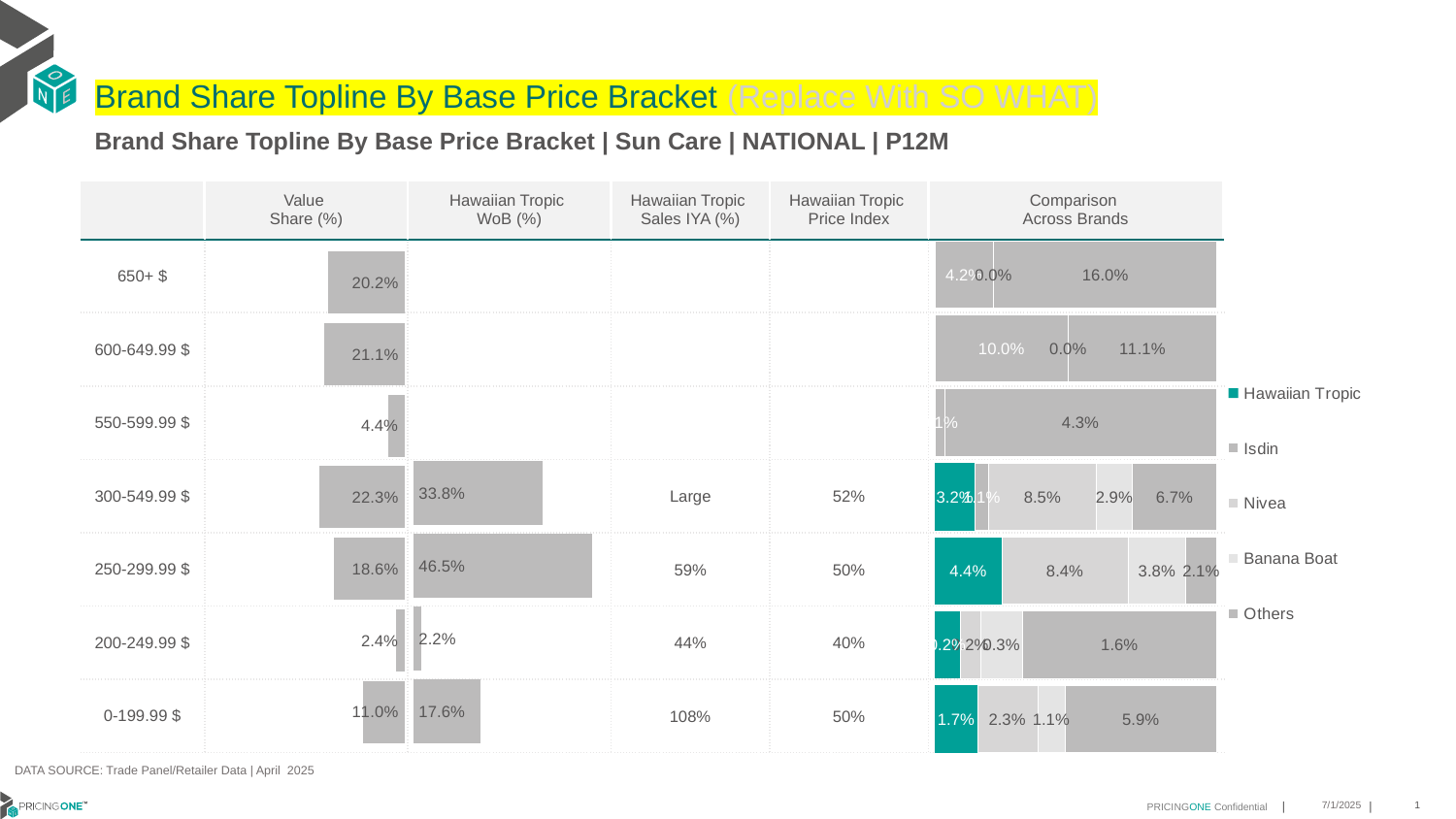

# Brand Share Topline By Base Price Bracket (Replace With SO WHAT)
Brand Share Topline By Base Price Bracket | Sun Care | NATIONAL | P12M
|  | Value Share (%) | Hawaiian Tropic WoB (%) | Hawaiian Tropic Sales IYA (%) | Hawaiian Tropic Price Index | Comparison Across Brands |
| --- | --- | --- | --- | --- | --- |
| 650+ $ |  |  |  |  |  |
| 600-649.99 $ |  |  |  |  |  |
| 550-599.99 $ |  |  |  |  |  |
| 300-549.99 $ |  |  | Large | 52% |  |
| 250-299.99 $ |  |  | 59% | 50% |  |
| 200-249.99 $ |  |  | 44% | 40% |  |
| 0-199.99 $ |  |  | 108% | 50% |  |

### Chart

| Category | Hawaiian Tropic | Isdin | Nivea | Banana Boat | Others |
|---|---|---|---|---|---|
| 650+ $ | None | 0.04213900342607232 | 1.0592532513710326e-05 | None | 0.16006427625122124 |
| 600-649.99 $ | None | 0.09961917655800236 | 7.866698316274469e-07 | None | 0.11117304405948432 |
| 550-599.99 $ | None | 0.001484330062582456 | None | None | 0.04267488819733788 |
| 300-549.99 $ | 0.03193261037906299 | 0.010679491686487769 | 0.08525531488107323 | 0.02858424793256474 | 0.06701692675080267 |
| 250-299.99 $ | 0.043975784559535394 | None | 0.0835261850023934 | 0.03772070056055571 | 0.020535365001854957 |
| 200-249.99 $ | 0.0020908153334124125 | None | 0.00171855519723784 | 0.003473856458799219 | 0.01624477701758891 |
| 0-199.99 $ | 0.016612200491469494 | None | 0.023411058457272083 | 0.010769069587032356 | 0.059286942945810904 |

### Chart

| Category | Value Share |
|---|---|
|  | 0.20221387220980727 |

### Chart

| Category | Brand WoB % |
|---|---|
|  | None |
DATA SOURCE: Trade Panel/Retailer Data | April  2025

7/1/2025
1